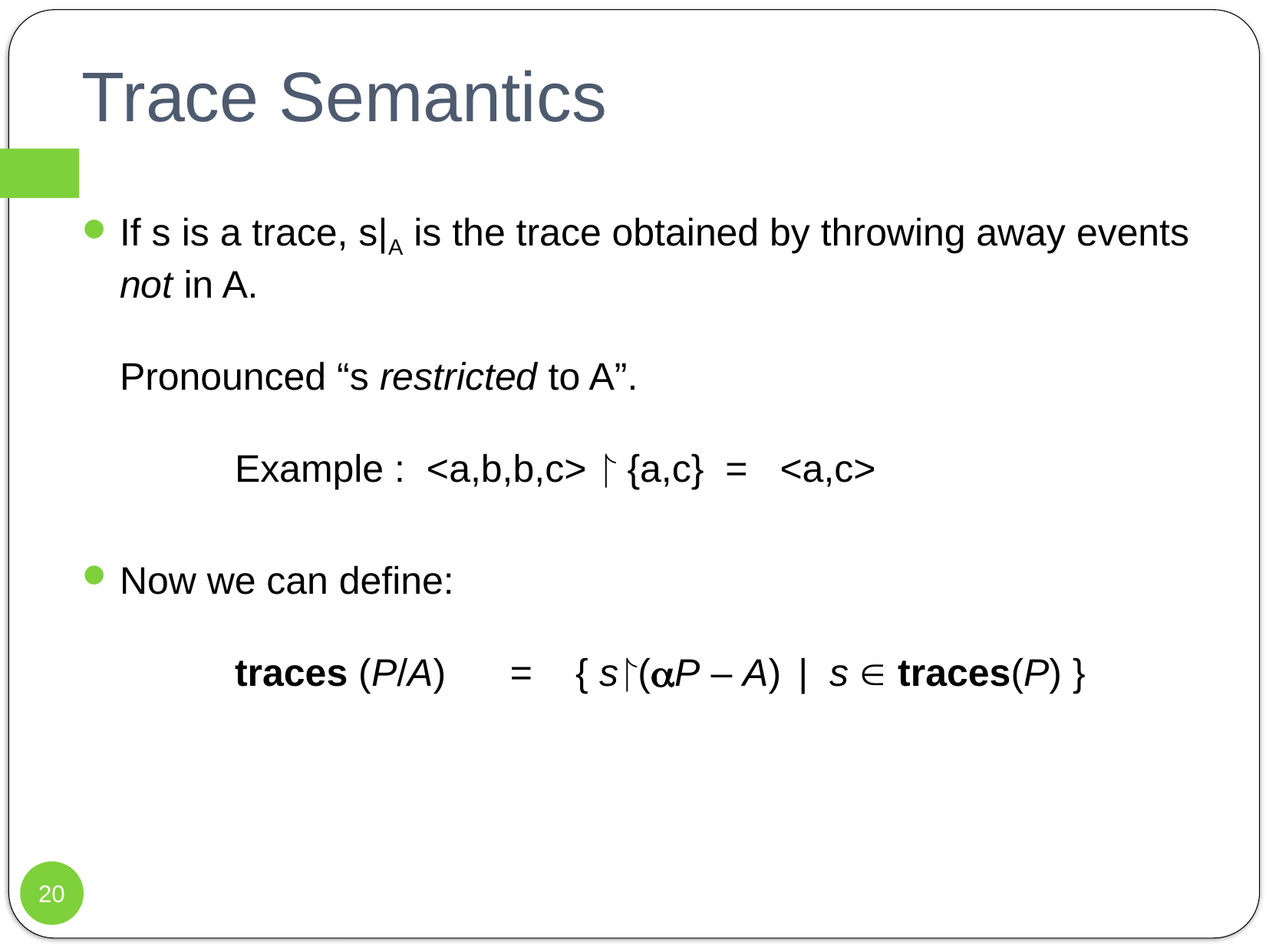

# Trace Semantics
If s is a trace, s|A is the trace obtained by throwing away events not in A.
Pronounced “s restricted to A”.
	Example :  <a,b,b,c> ⨡ {a,c}  =   <a,c>

Now we can define:
	traces (P/A)      =    { s⨡(αP – A)  |  s ∈ traces(P) }
20